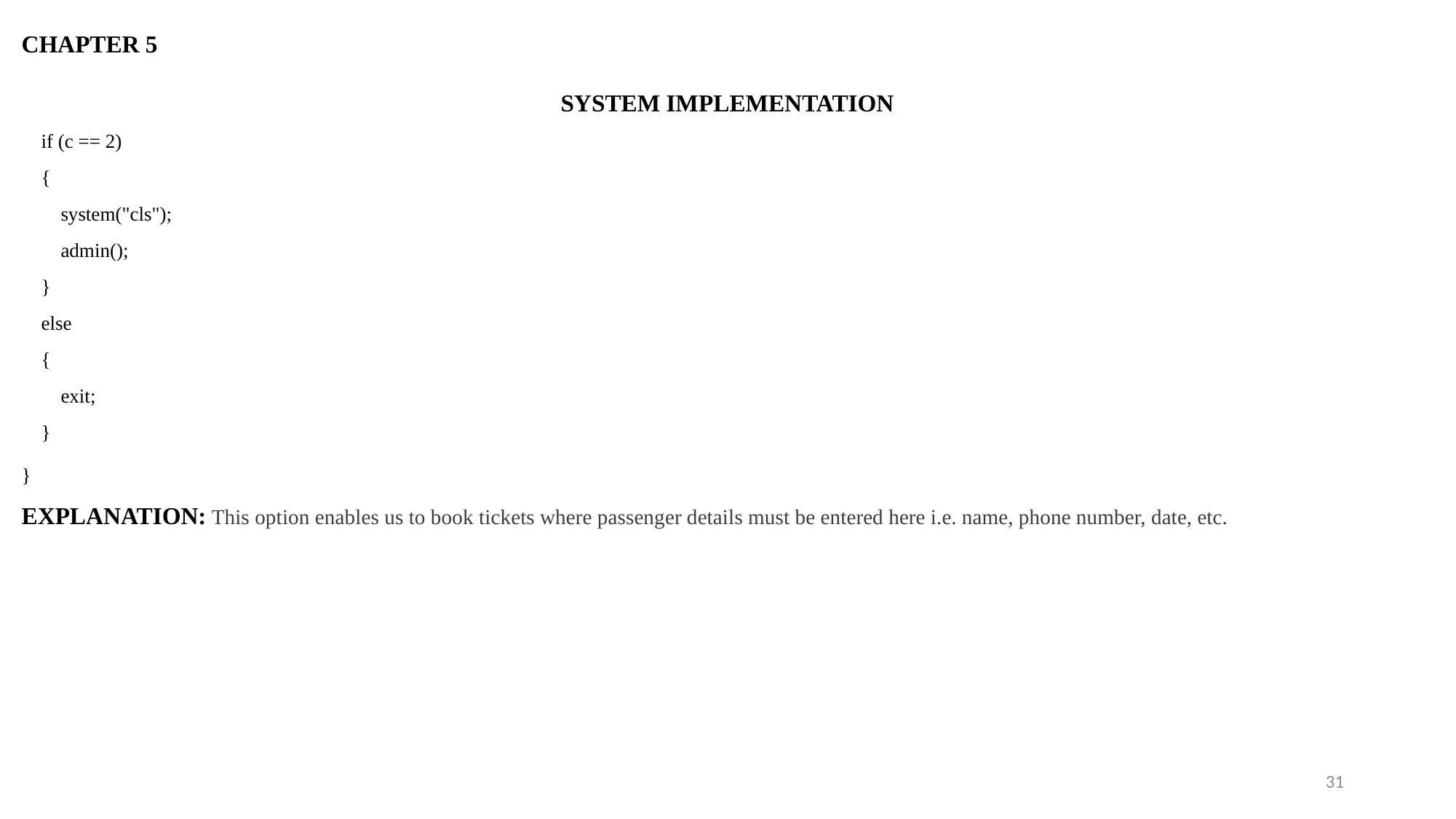

CHAPTER 5
SYSTEM IMPLEMENTATION
    if (c == 2)
    {
        system("cls");
        admin();
    }
    else
    {
        exit;
    }
}
EXPLANATION: This option enables us to book tickets where passenger details must be entered here i.e. name, phone number, date, etc.
31